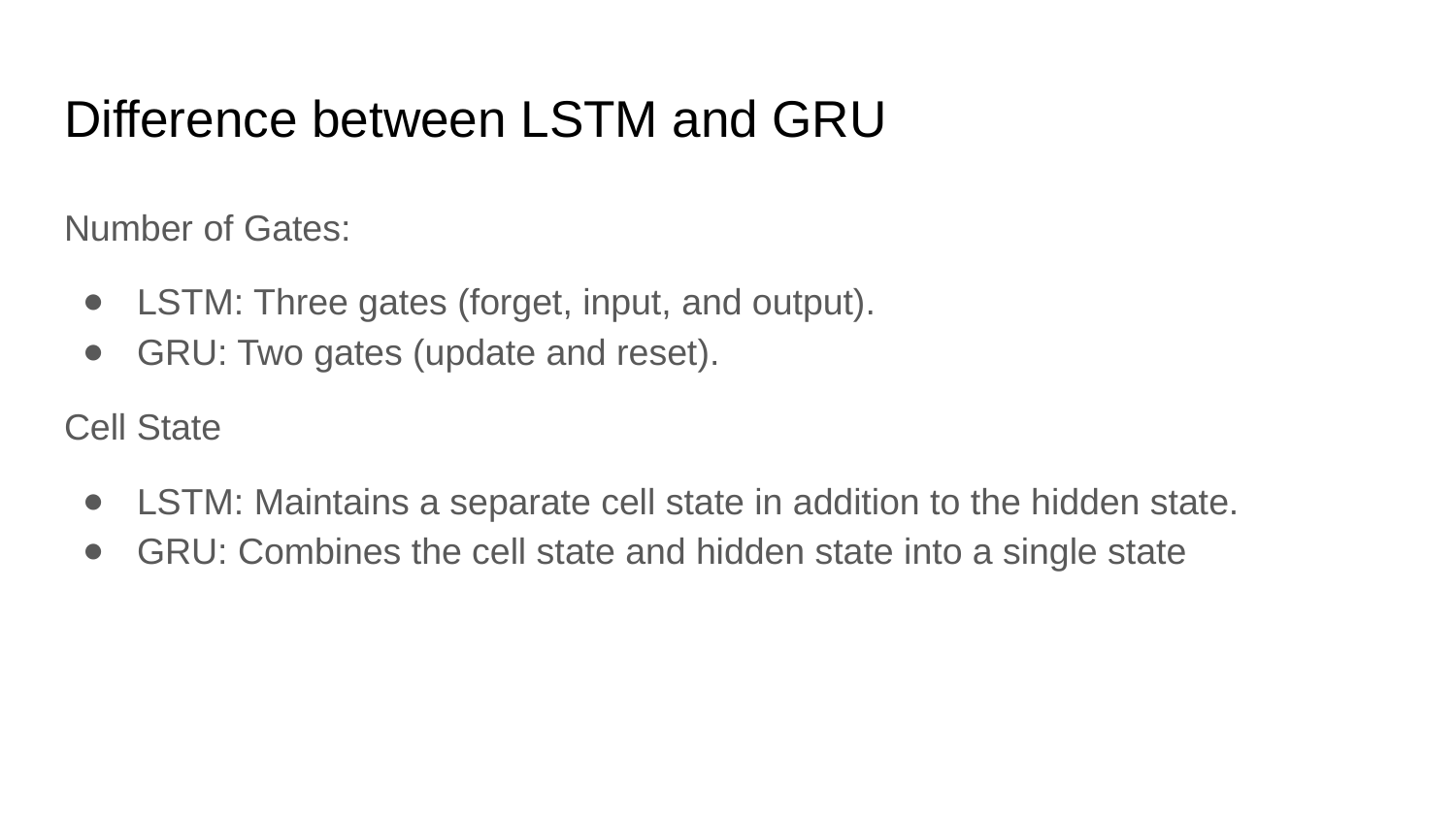

# Difference between LSTM and GRU
Number of Gates:
LSTM: Three gates (forget, input, and output).
GRU: Two gates (update and reset).
Cell State
LSTM: Maintains a separate cell state in addition to the hidden state.
GRU: Combines the cell state and hidden state into a single state